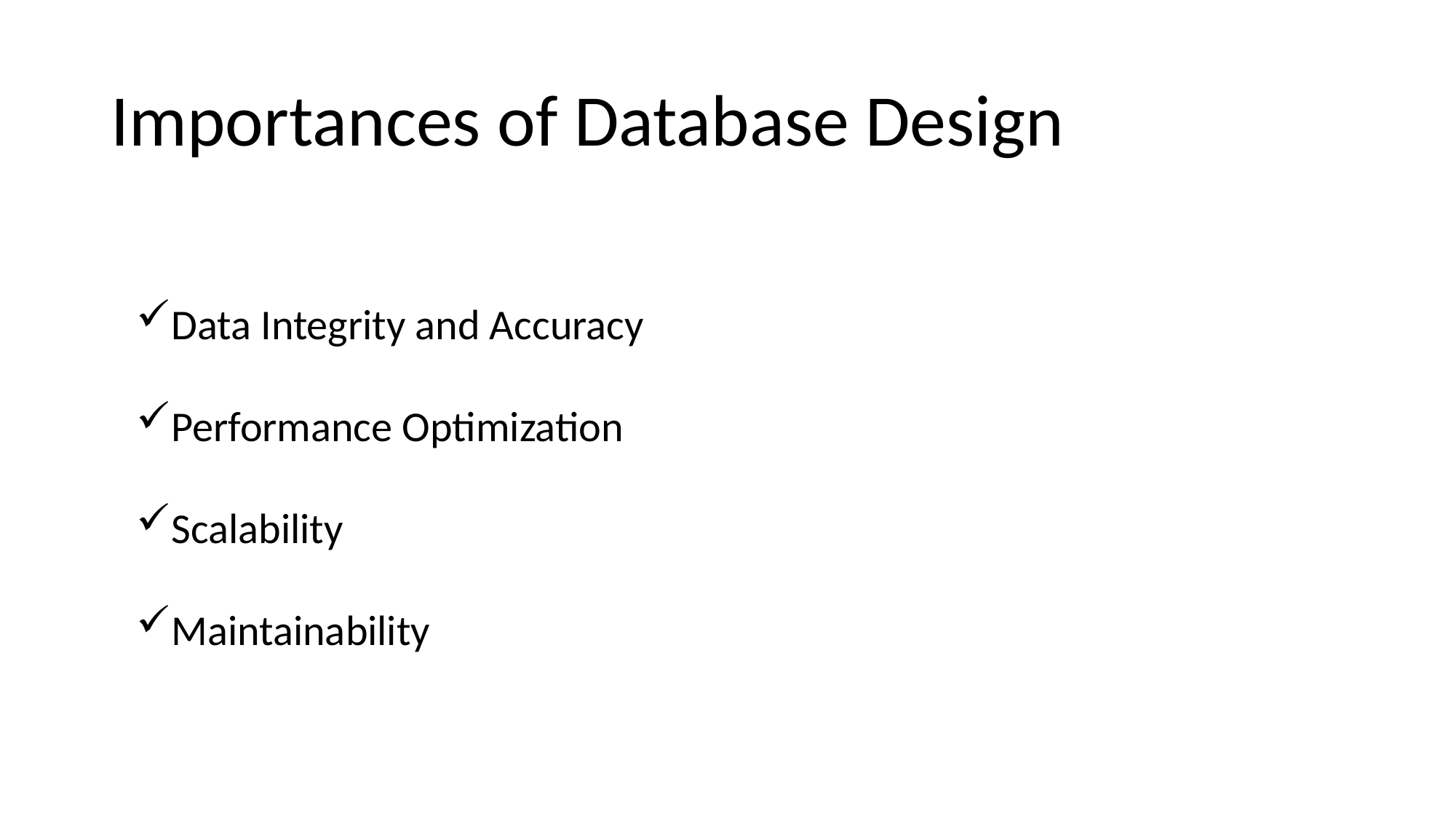

# Importances of Database Design
Data Integrity and Accuracy

Performance Optimization

Scalability

Maintainability